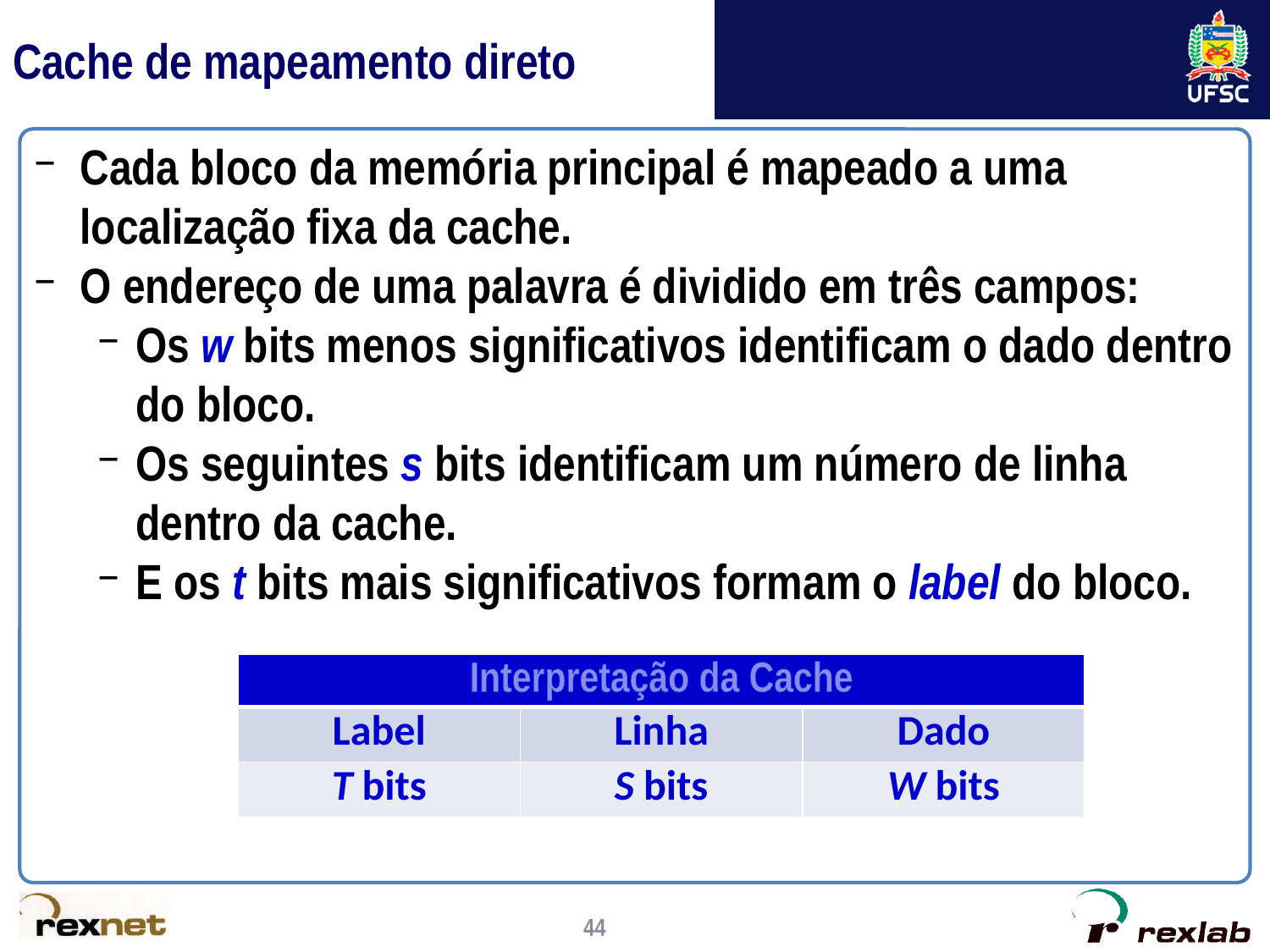

# Cache de mapeamento direto
Cada bloco da memória principal é mapeado a uma localização fixa da cache.
O endereço de uma palavra é dividido em três campos:
Os w bits menos significativos identificam o dado dentro do bloco.
Os seguintes s bits identificam um número de linha dentro da cache.
E os t bits mais significativos formam o label do bloco.
| Interpretação da Cache |  |  |
| --- | --- | --- |
| Label | Linha | Dado |
| T bits | S bits | W bits |
44